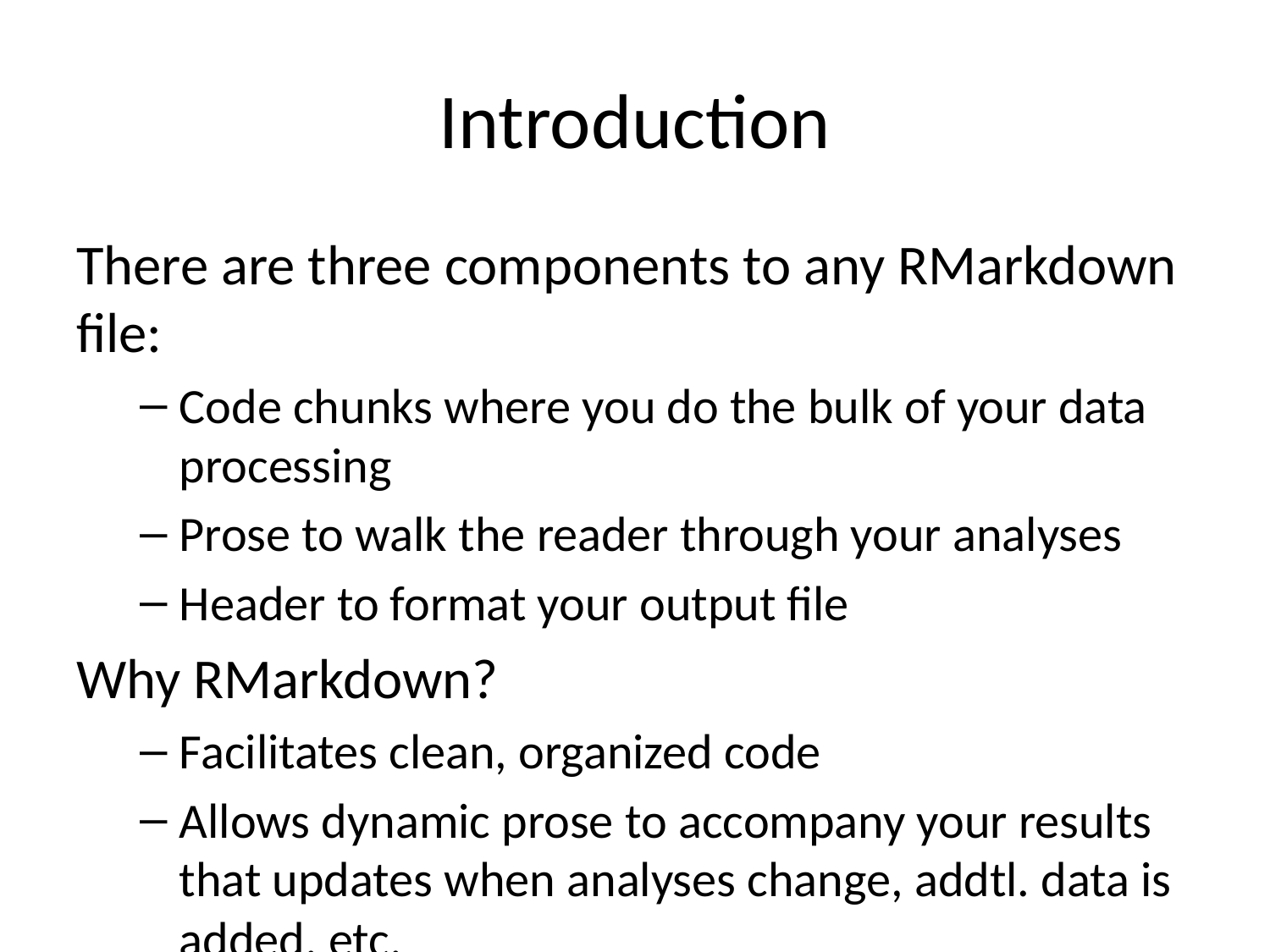

# Introduction
There are three components to any RMarkdown file:
Code chunks where you do the bulk of your data processing
Prose to walk the reader through your analyses
Header to format your output file
Why RMarkdown?
Facilitates clean, organized code
Allows dynamic prose to accompany your results that updates when analyses change, addtl. data is added, etc.
Flexibility in terms of which components of the script are run, saved, or ignored
Permits integration of additional computing languages and environments like the command line and Python
Generates attractive reports in .tex, .pdf, .html, and .doc formats
Let’s get started!